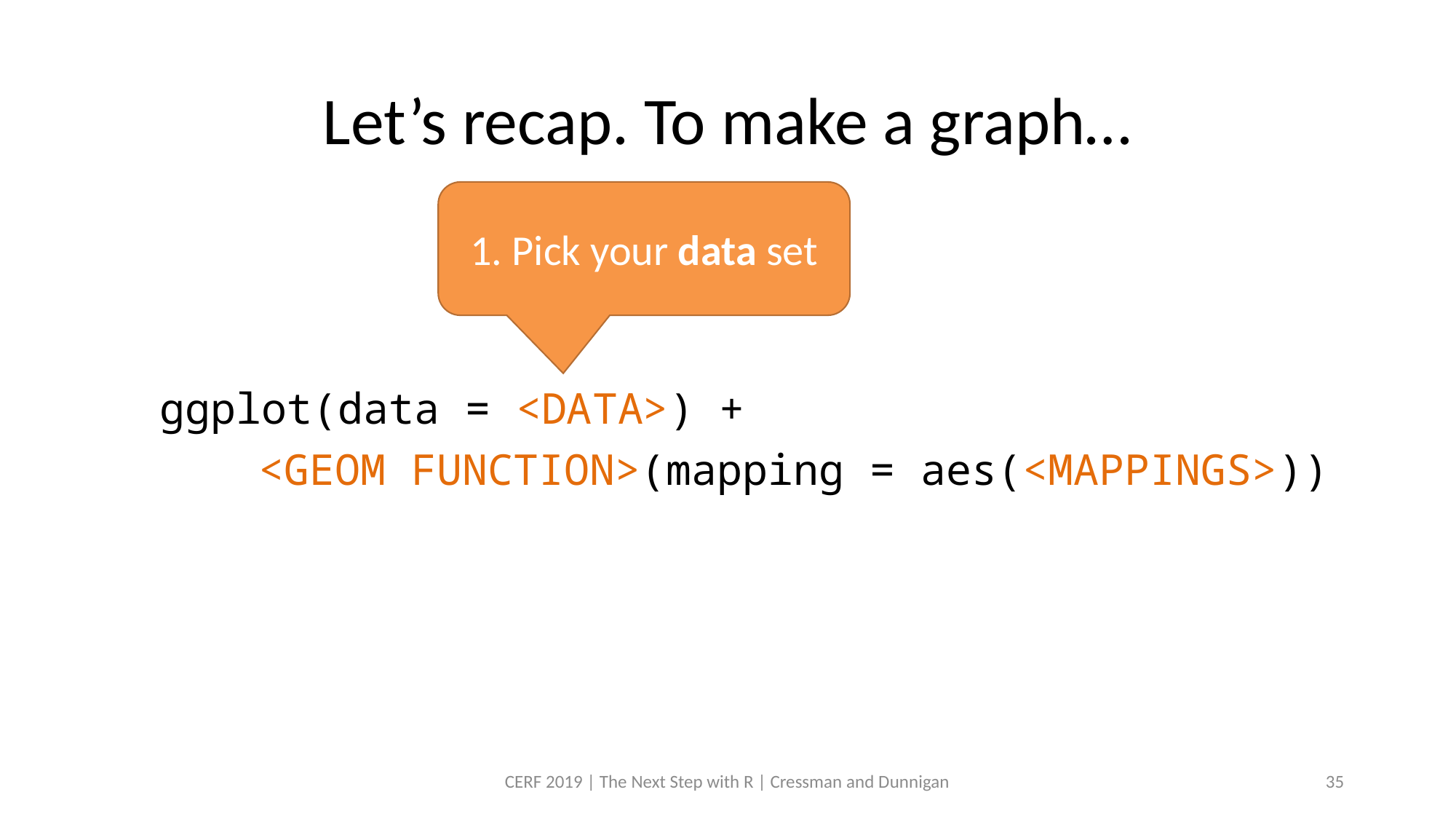

# Let’s recap. To make a graph…
1. Pick your data set
 ggplot(data = <DATA>) +
	<GEOM FUNCTION>(mapping = aes(<MAPPINGS>))
CERF 2019 | The Next Step with R | Cressman and Dunnigan
35